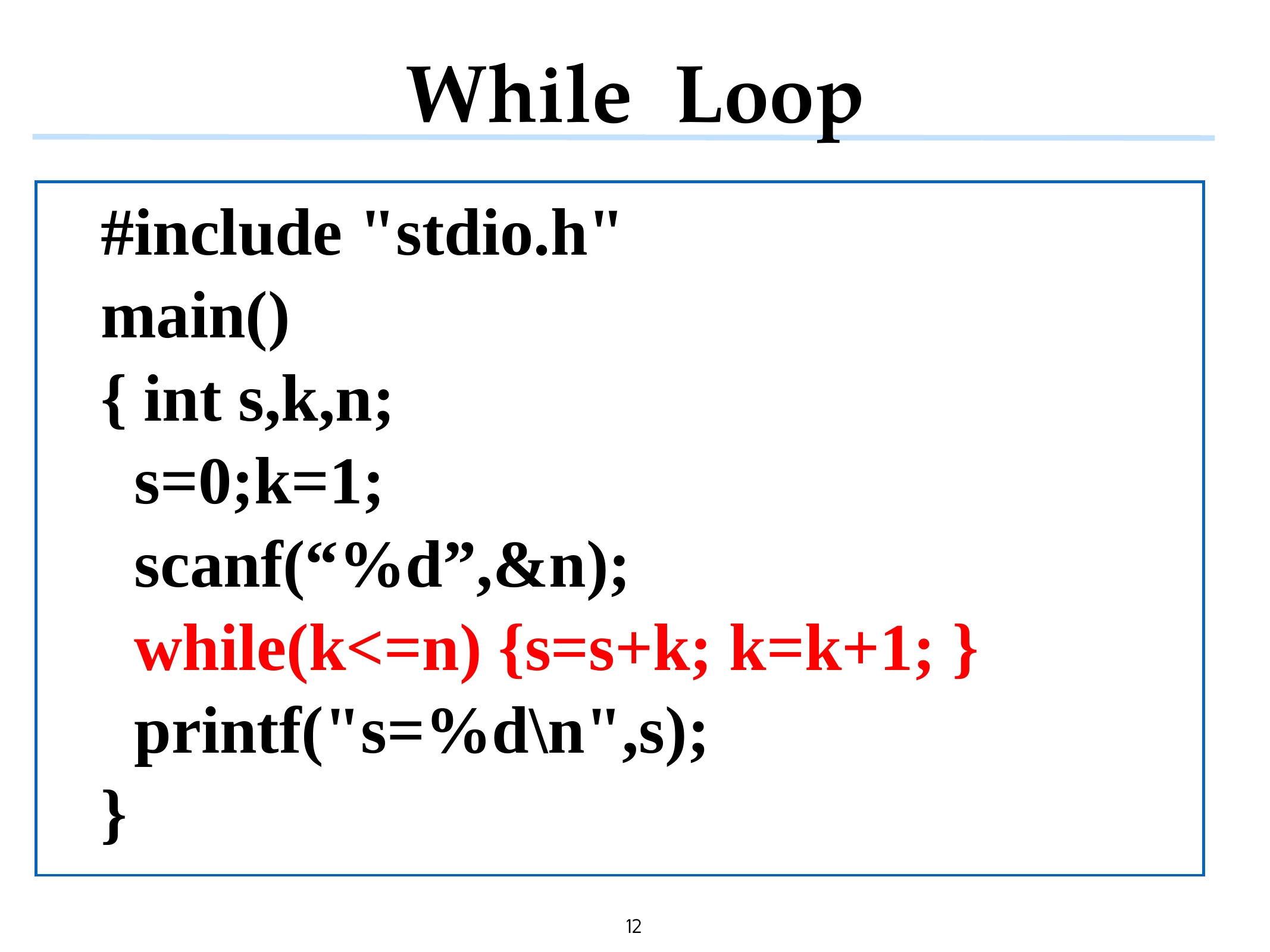

# While  Loop
#include "stdio.h"
main()
{ int s,k,n;
  s=0;k=1;
  scanf(“%d”,&n);
  while(k<=n) {s=s+k; k=k+1; }
  printf("s=%d\n",s);
}
12